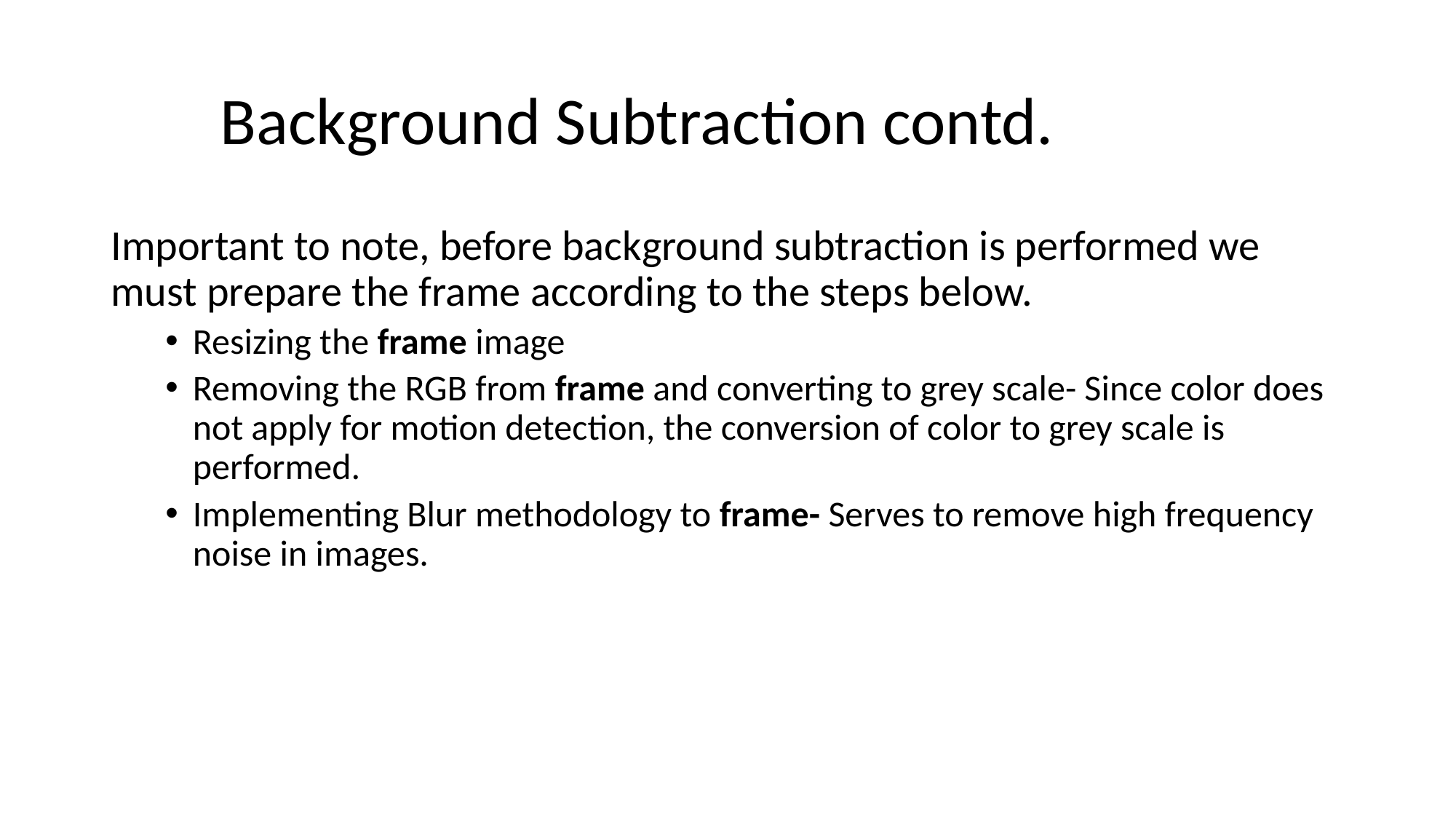

# Background Subtraction contd.
Important to note, before background subtraction is performed we must prepare the frame according to the steps below.
Resizing the frame image
Removing the RGB from frame and converting to grey scale- Since color does not apply for motion detection, the conversion of color to grey scale is performed.
Implementing Blur methodology to frame- Serves to remove high frequency noise in images.